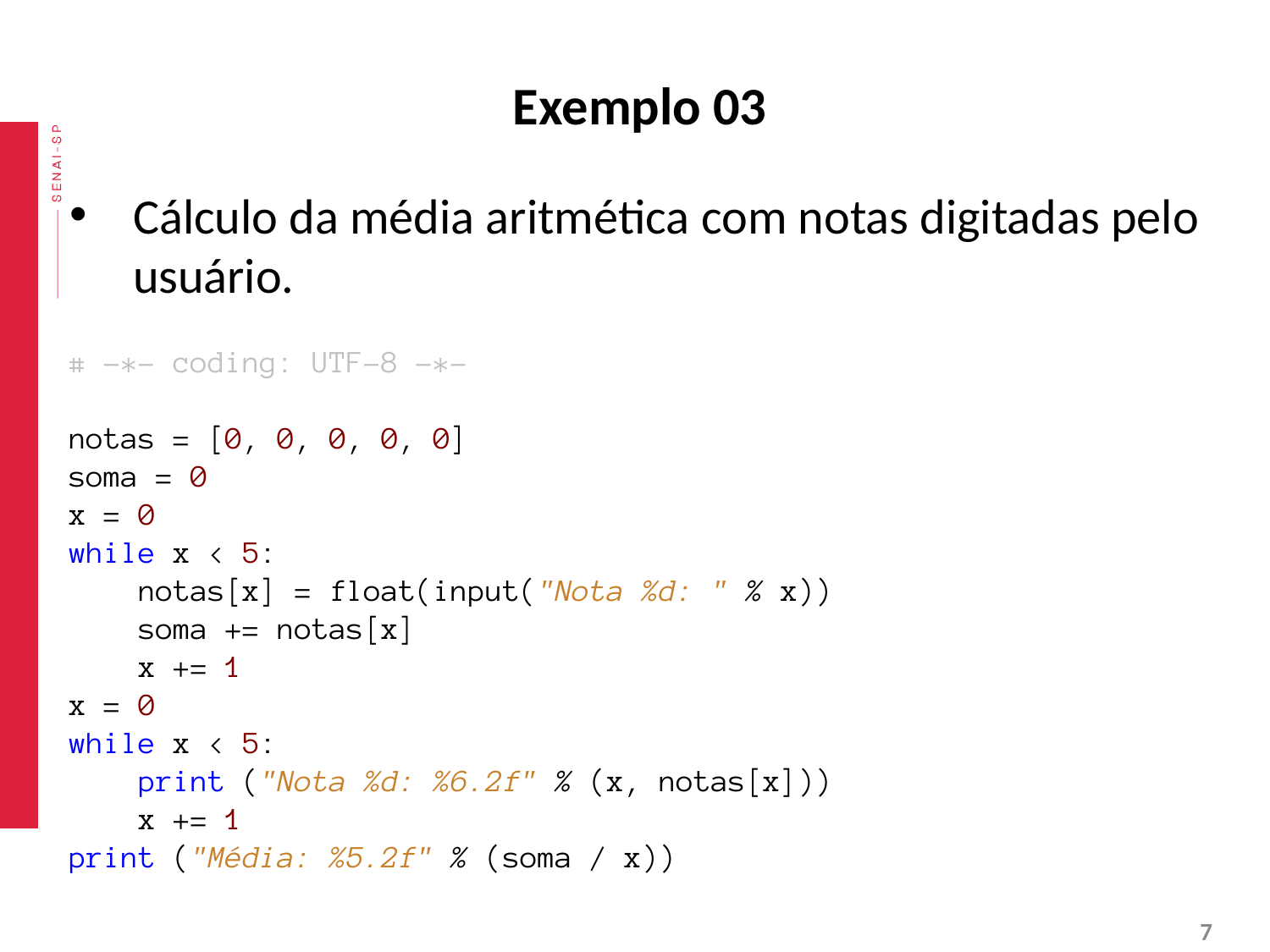

# Exemplo 03
Cálculo da média aritmética com notas digitadas pelo usuário.

# -*- coding: UTF-8 -*-

notas = [0, 0, 0, 0, 0]
soma = 0
x = 0
while x < 5:
    notas[x] = float(input("Nota %d: " % x))
    soma += notas[x]
    x += 1
x = 0
while x < 5:
    print ("Nota %d: %6.2f" % (x, notas[x]))
    x += 1
print ("Média: %5.2f" % (soma / x))

7